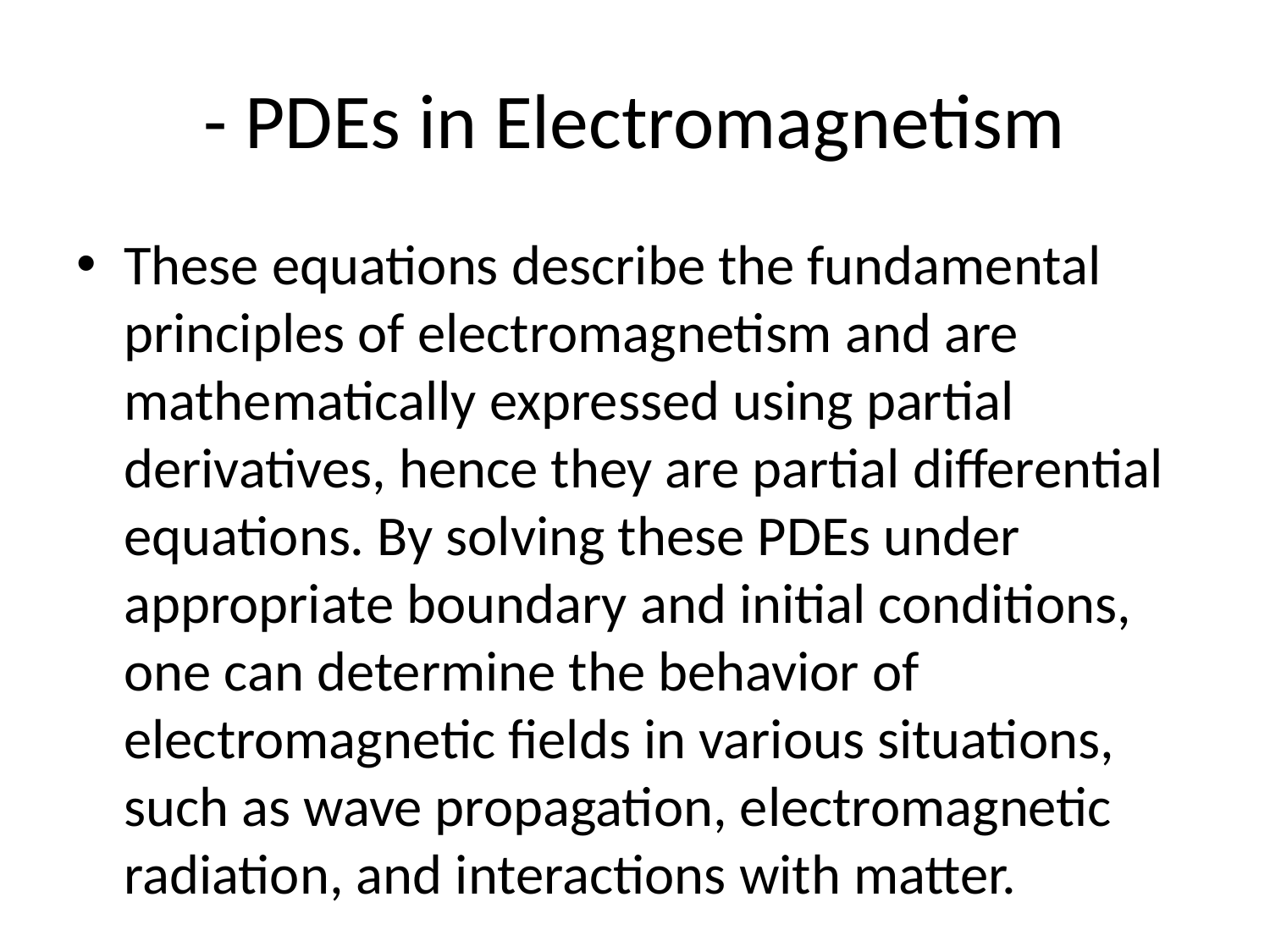

# - PDEs in Electromagnetism
These equations describe the fundamental principles of electromagnetism and are mathematically expressed using partial derivatives, hence they are partial differential equations. By solving these PDEs under appropriate boundary and initial conditions, one can determine the behavior of electromagnetic fields in various situations, such as wave propagation, electromagnetic radiation, and interactions with matter.